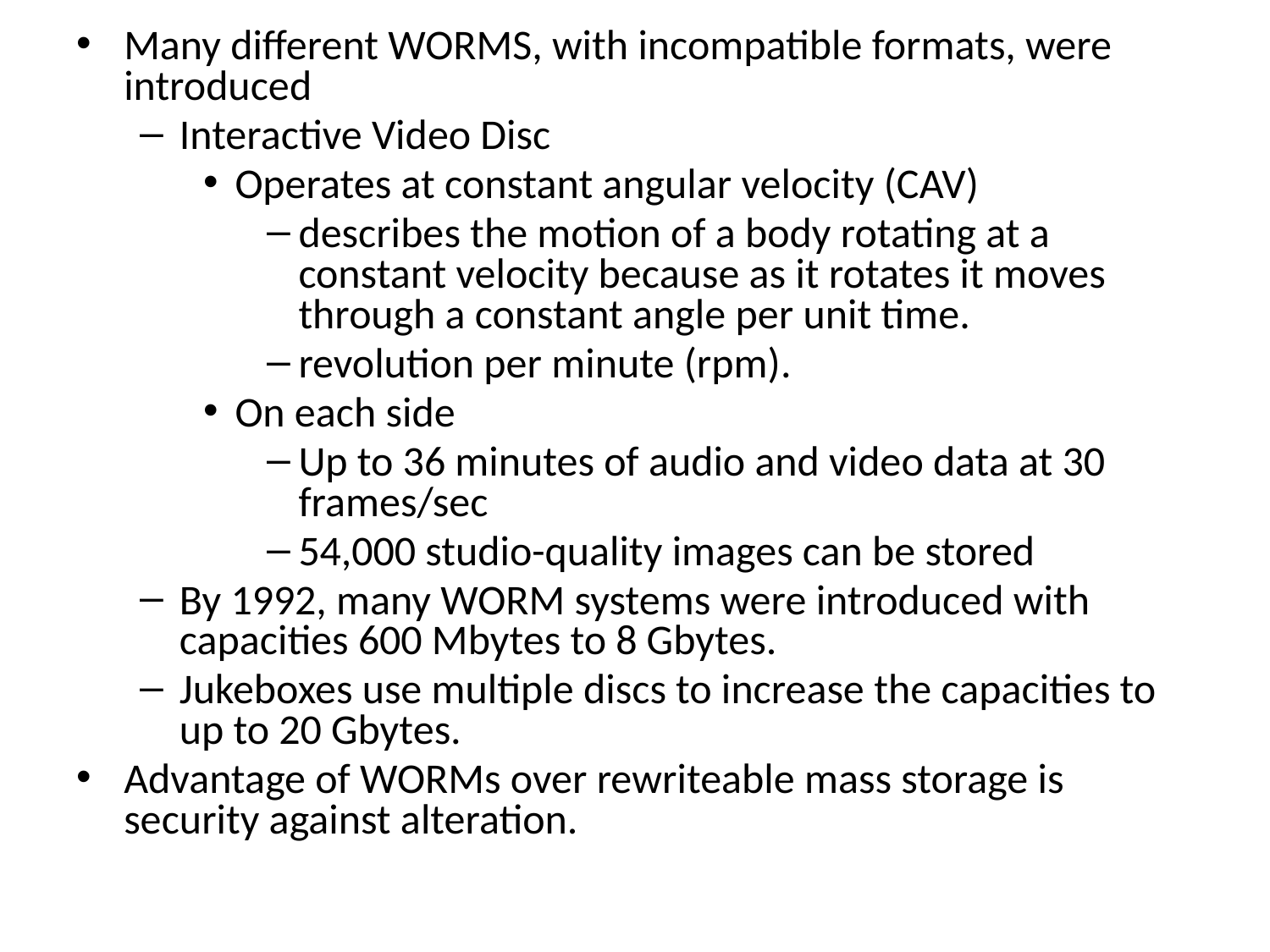

Many different WORMS, with incompatible formats, were introduced
Interactive Video Disc
Operates at constant angular velocity (CAV)
describes the motion of a body rotating at a constant velocity because as it rotates it moves through a constant angle per unit time.
revolution per minute (rpm).
On each side
Up to 36 minutes of audio and video data at 30 frames/sec
54,000 studio-quality images can be stored
By 1992, many WORM systems were introduced with capacities 600 Mbytes to 8 Gbytes.
Jukeboxes use multiple discs to increase the capacities to up to 20 Gbytes.
Advantage of WORMs over rewriteable mass storage is security against alteration.